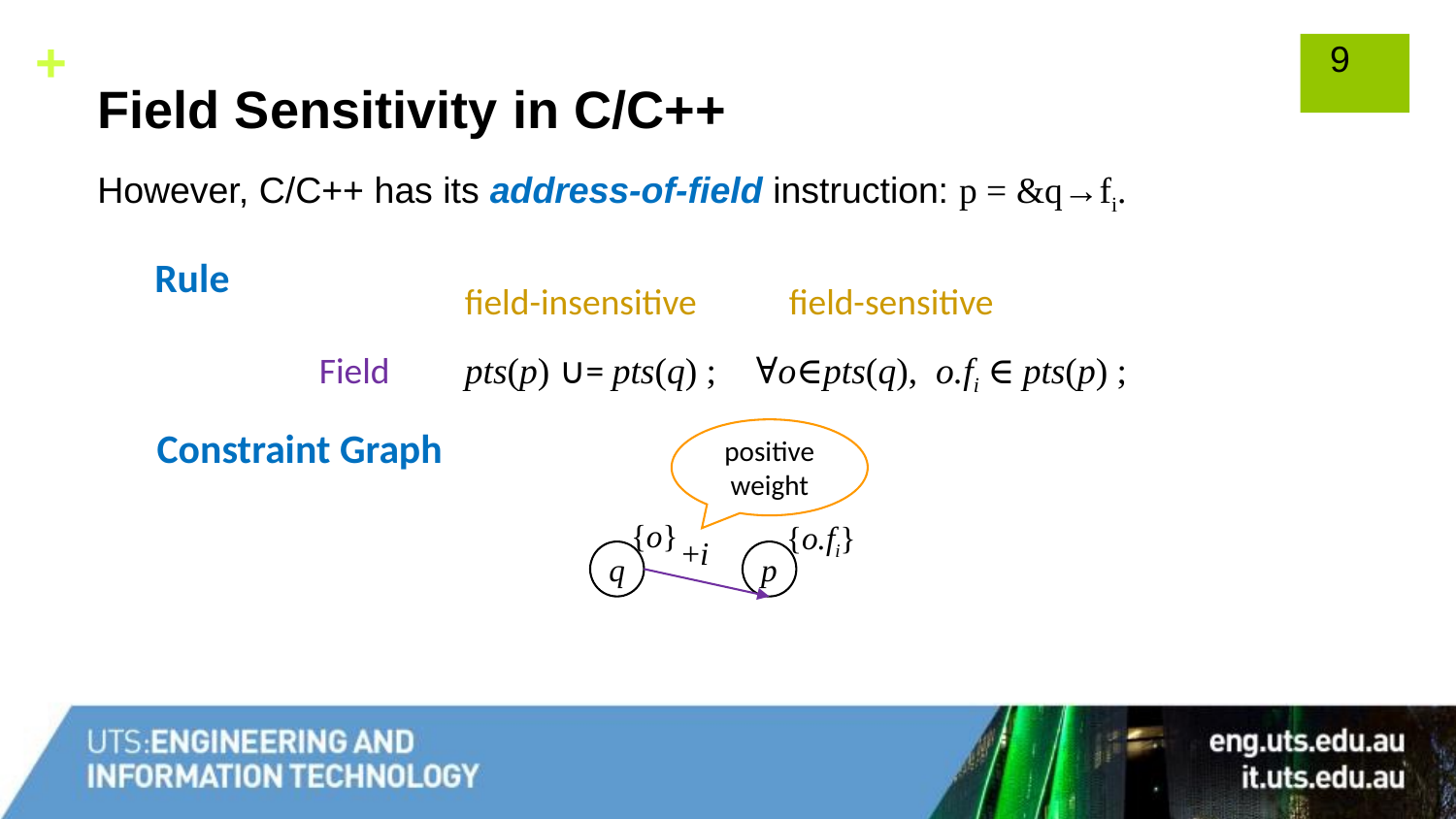

# Field Sensitivity in C/C++
9
However, C/C++ has its address-of-field instruction: p = &q→fi.
Rule
	field-insensitive	    field-sensitive
Field     	pts(p) ∪= pts(q) ;	∀o∈pts(q),  o.fi ∈ pts(p) ;
Constraint Graph
positive weight
{o}
{o.fi}
+i
p
q